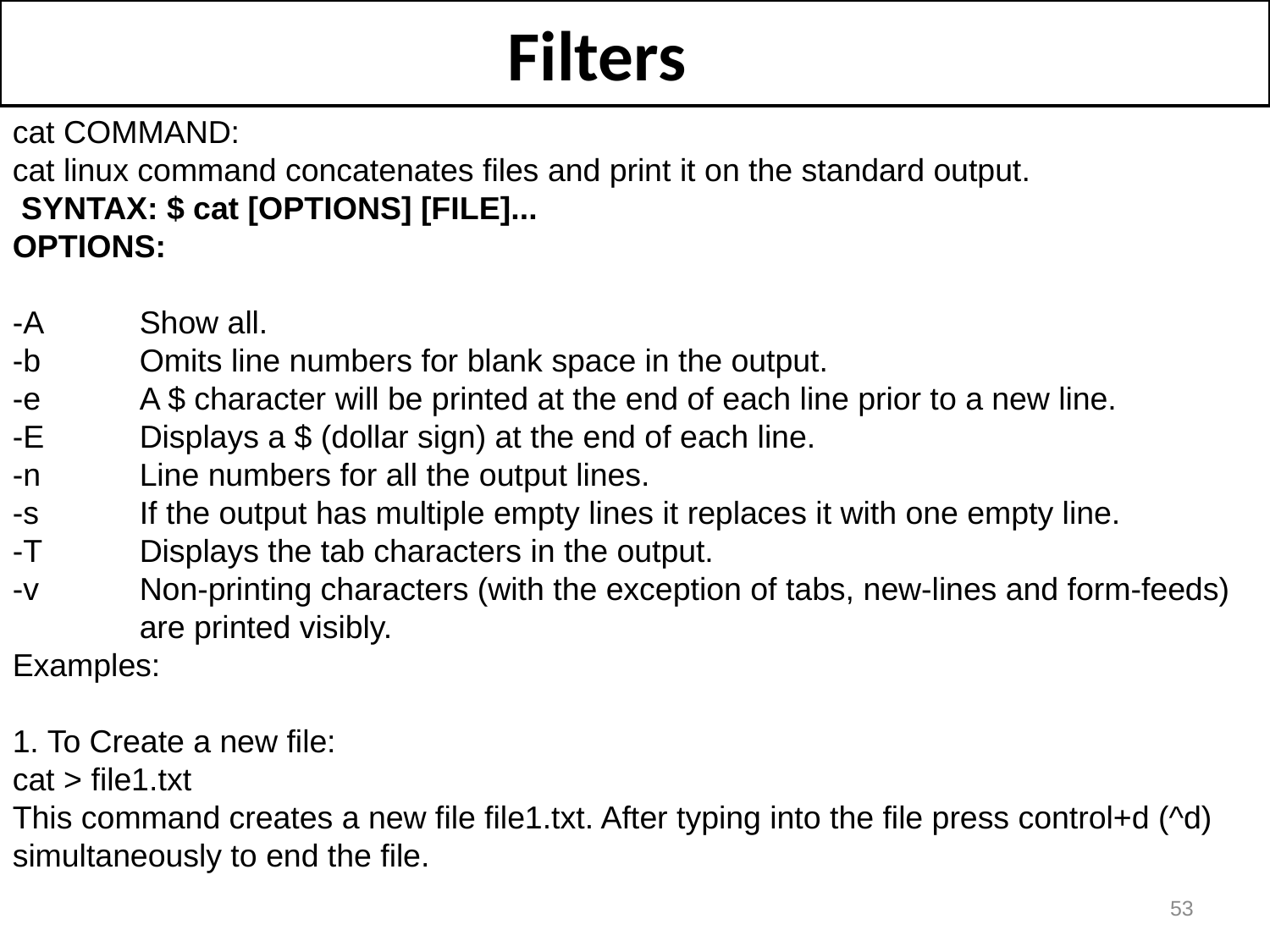

Filters
cat COMMAND:
cat linux command concatenates files and print it on the standard output.
 SYNTAX: $ cat [OPTIONS] [FILE]...
OPTIONS:

-A 	Show all.
-b 	Omits line numbers for blank space in the output.
-e 	A $ character will be printed at the end of each line prior to a new line.
-E 	Displays a $ (dollar sign) at the end of each line.
-n 	Line numbers for all the output lines.
-s 	If the output has multiple empty lines it replaces it with one empty line.
-T 	Displays the tab characters in the output.
-v 	Non-printing characters (with the exception of tabs, new-lines and form-feeds) 	are printed visibly.
Examples:

1. To Create a new file:
cat > file1.txt
This command creates a new file file1.txt. After typing into the file press control+d (^d) simultaneously to end the file.

53